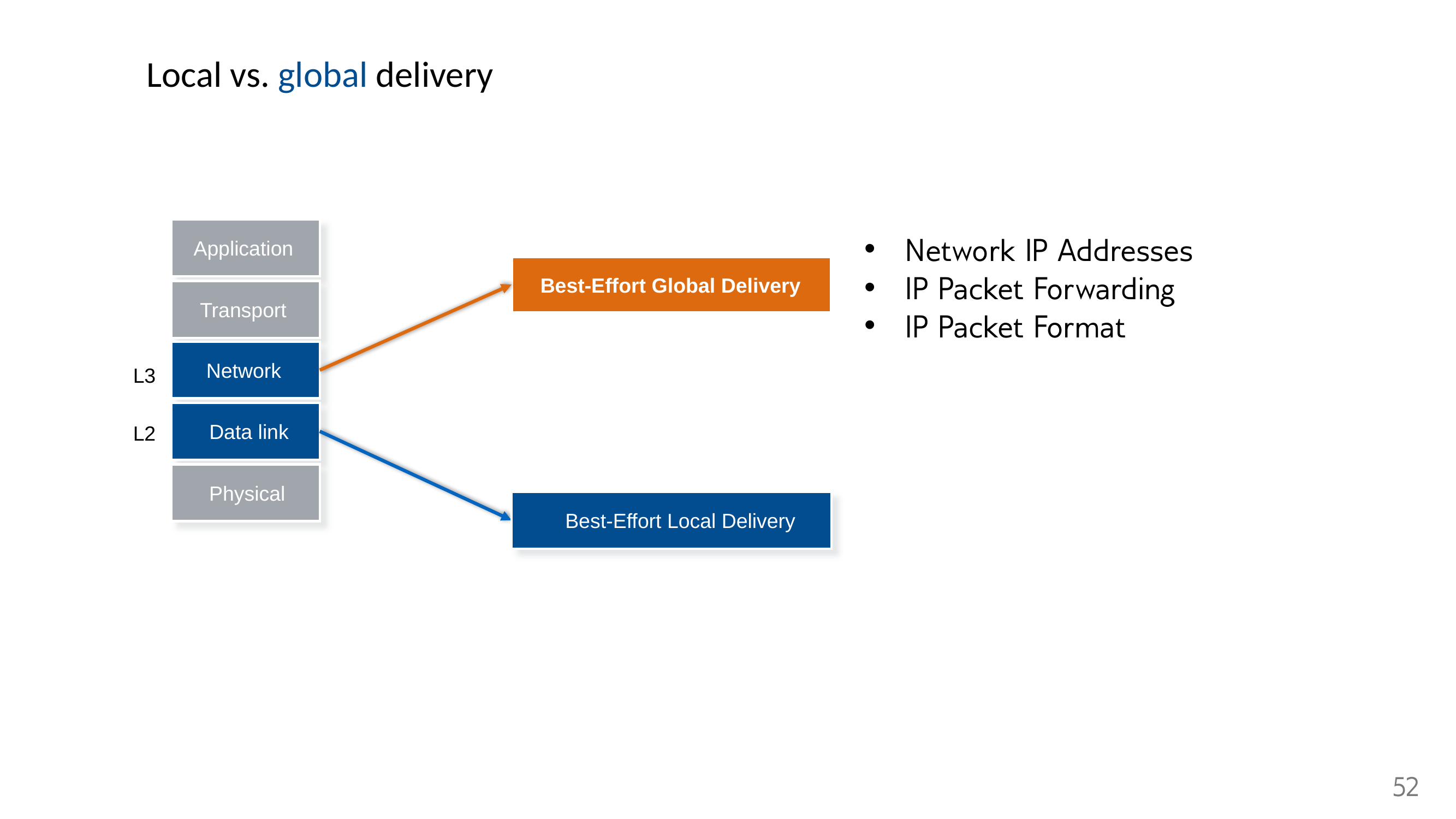

# Local vs. global delivery

Application
Network IP Addresses
IP Packet Forwarding
IP Packet Format

Best-Effort Global Delivery

Transport

Network
L3

Data link
L2

Physical

Best-Effort Local Delivery
52